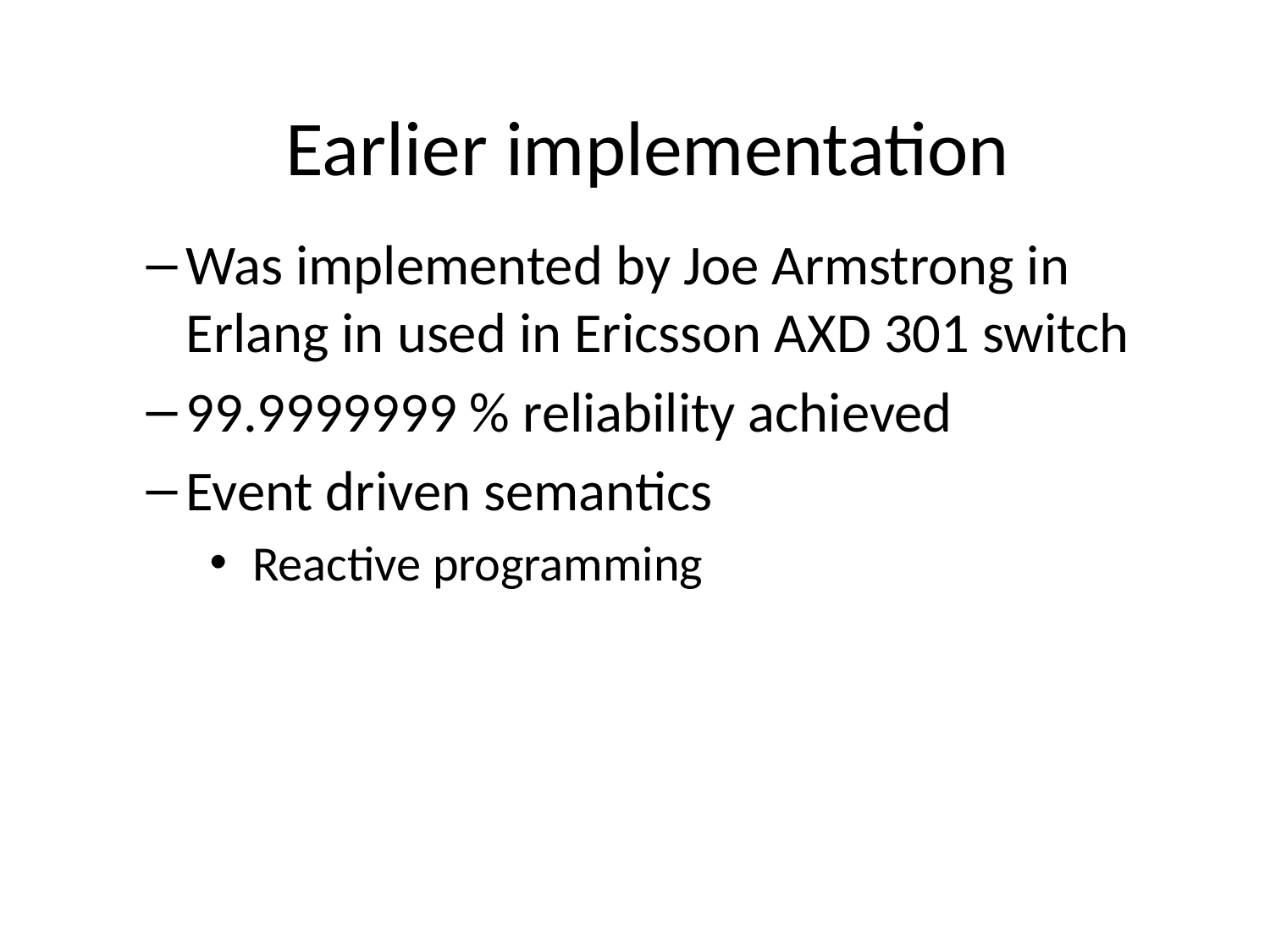

# Earlier implementation
Was implemented by Joe Armstrong in Erlang in used in Ericsson AXD 301 switch
99.9999999 % reliability achieved
Event driven semantics
 Reactive programming